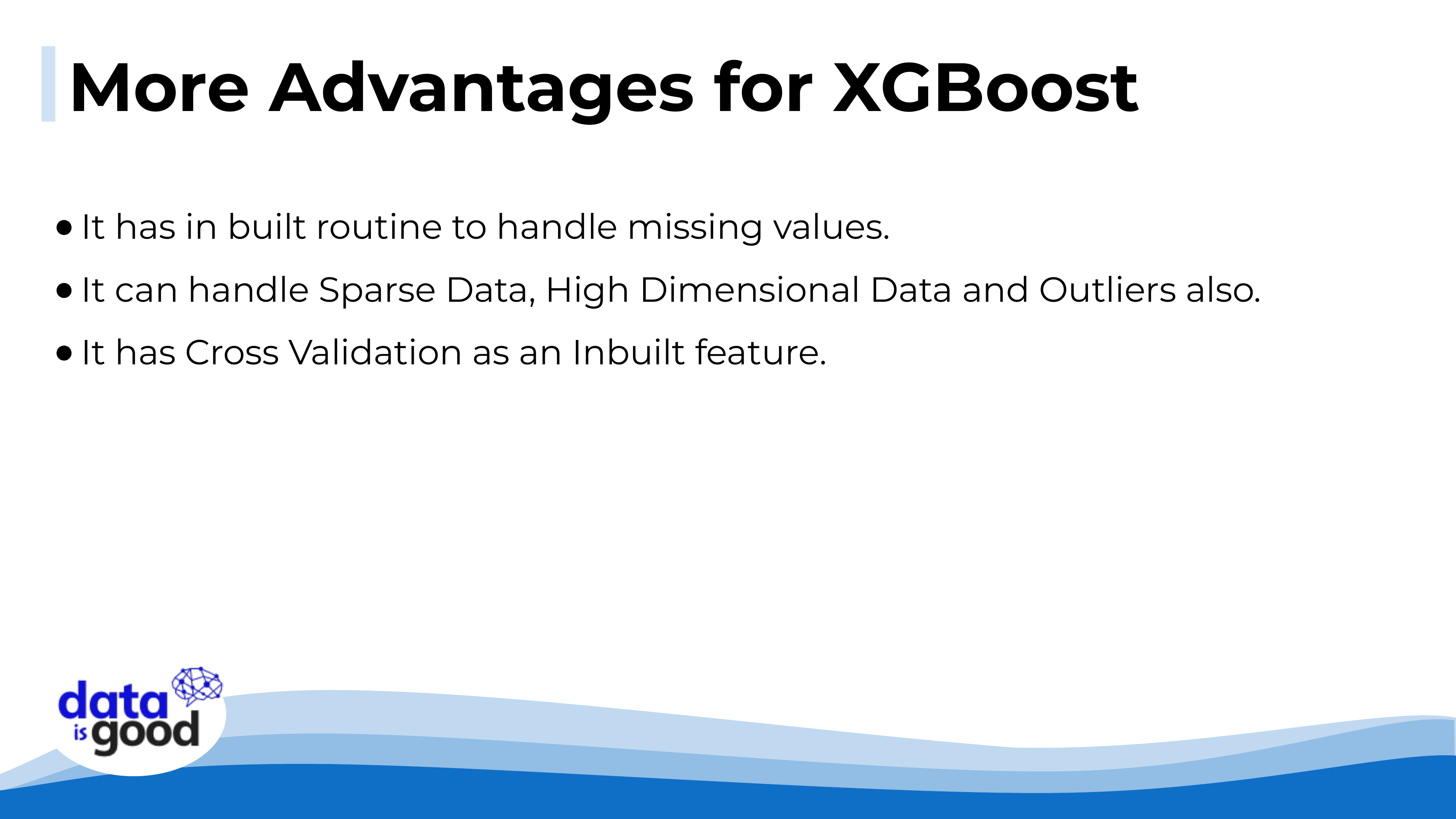

More Advantages for XGBoost
It has in built routine to handle missing values.
It can handle Sparse Data, High Dimensional Data and Outliers also.
It has Cross Validation as an Inbuilt feature.